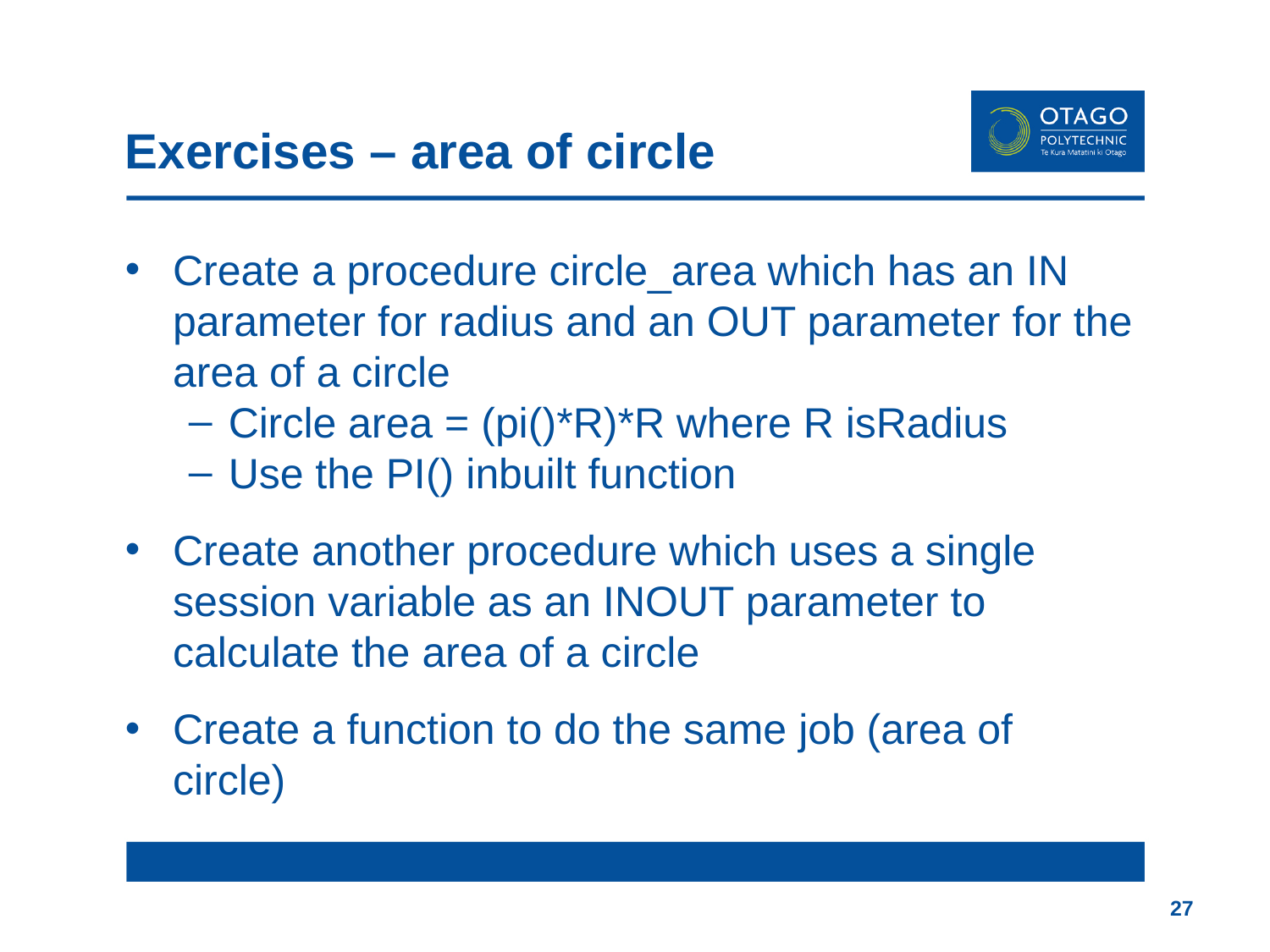

# Exercises – area of circle
Create a procedure circle_area which has an IN parameter for radius and an OUT parameter for the area of a circle
Circle area = (pi()*R)*R where R isRadius
Use the PI() inbuilt function
Create another procedure which uses a single session variable as an INOUT parameter to calculate the area of a circle
Create a function to do the same job (area of circle)
27